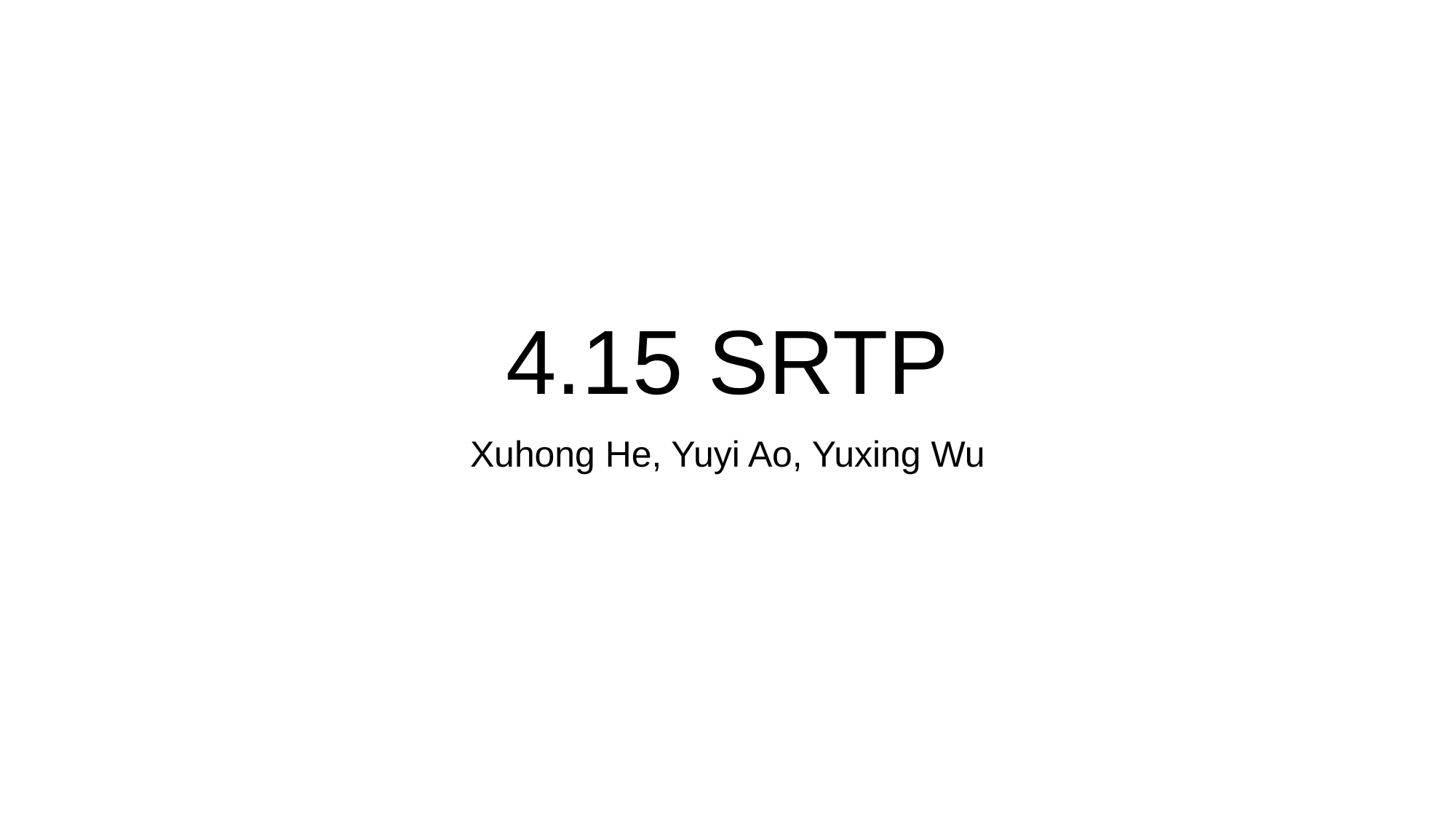

# 4.15 SRTP
Xuhong He, Yuyi Ao, Yuxing Wu